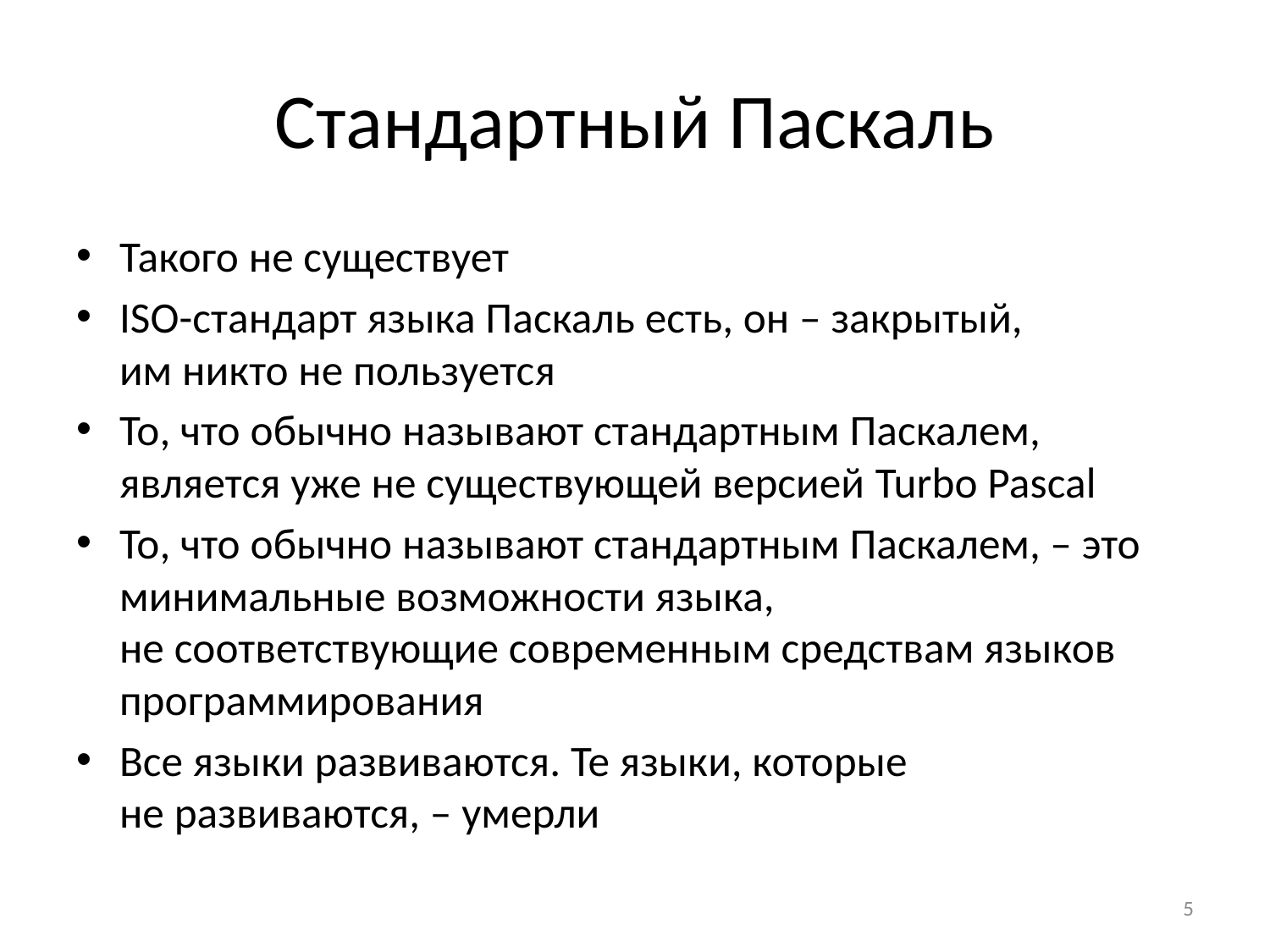

# Стандартный Паскаль
Такого не существует
ISO-стандарт языка Паскаль есть, он – закрытый,
им никто не пользуется
То, что обычно называют стандартным Паскалем, является уже не существующей версией Turbo Pascal
То, что обычно называют стандартным Паскалем, – это минимальные возможности языка,
не соответствующие современным средствам языков программирования
Все языки развиваются. Те языки, которые
не развиваются, – умерли
5